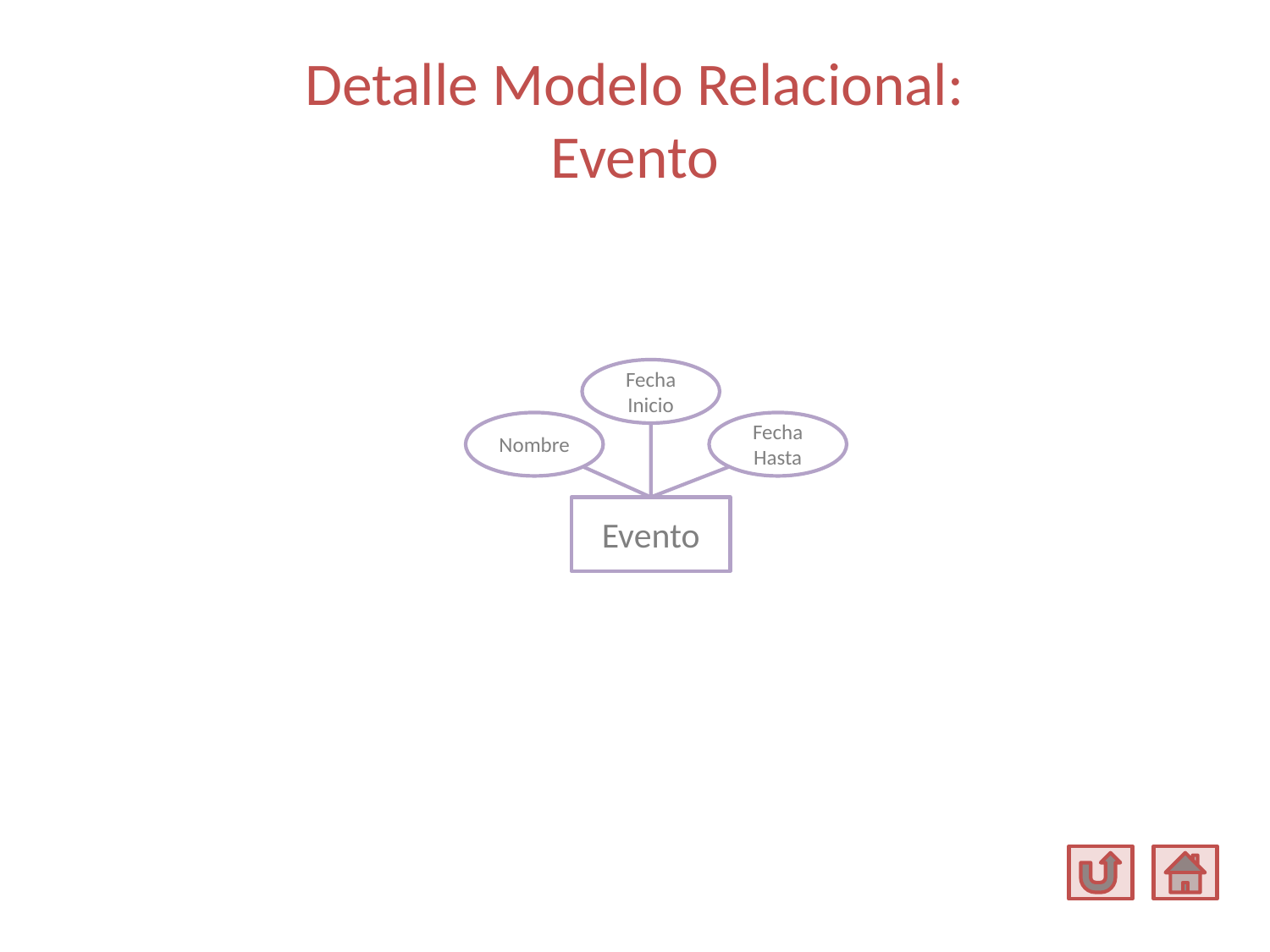

# Detalle Modelo Relacional: Evento
Fecha Inicio
Nombre
Fecha Hasta
Evento